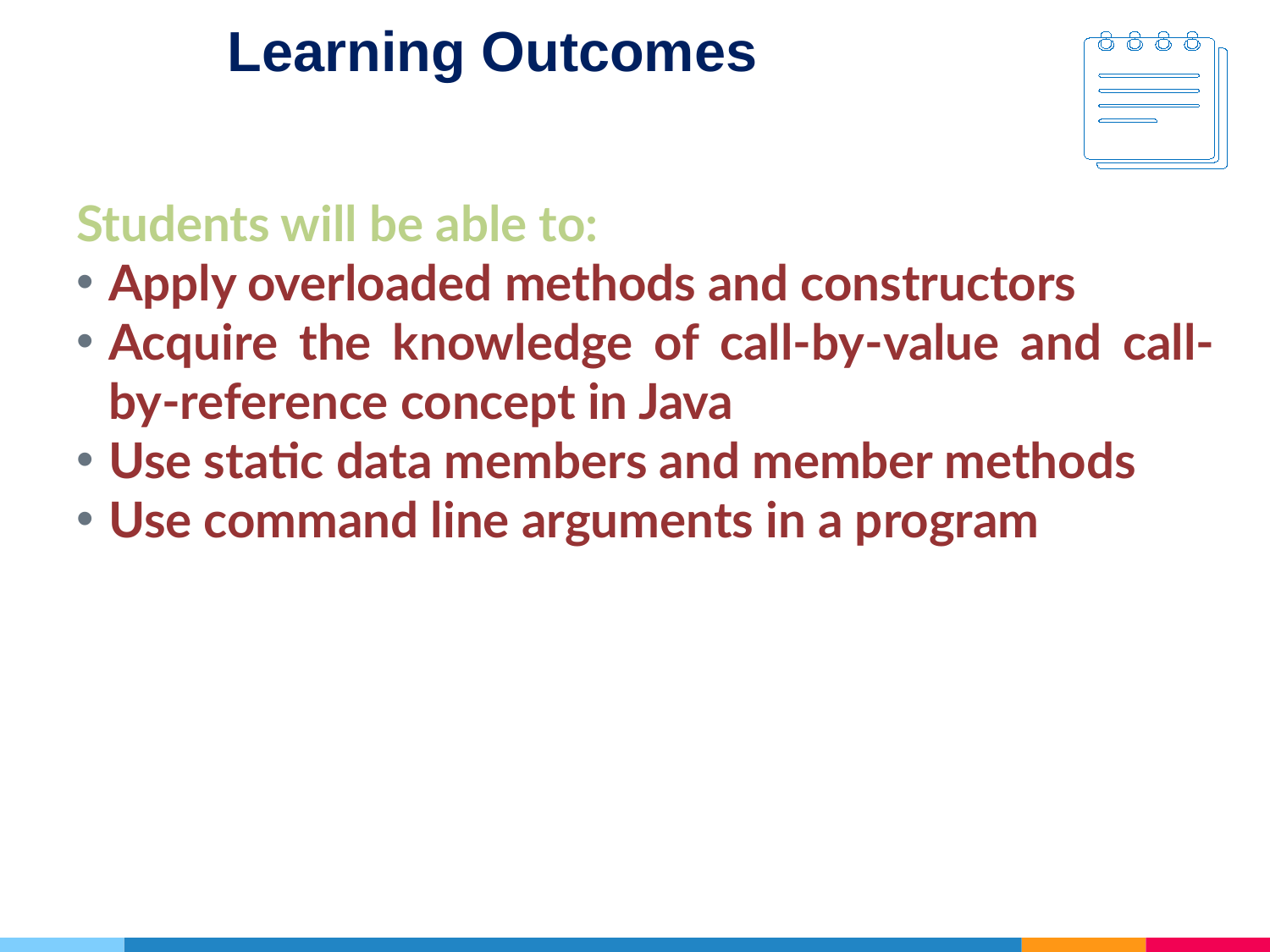

# Learning Outcomes

Students will be able to:
Apply overloaded methods and constructors
Acquire the knowledge of call-by-value and call-by-reference concept in Java
Use static data members and member methods
Use command line arguments in a program